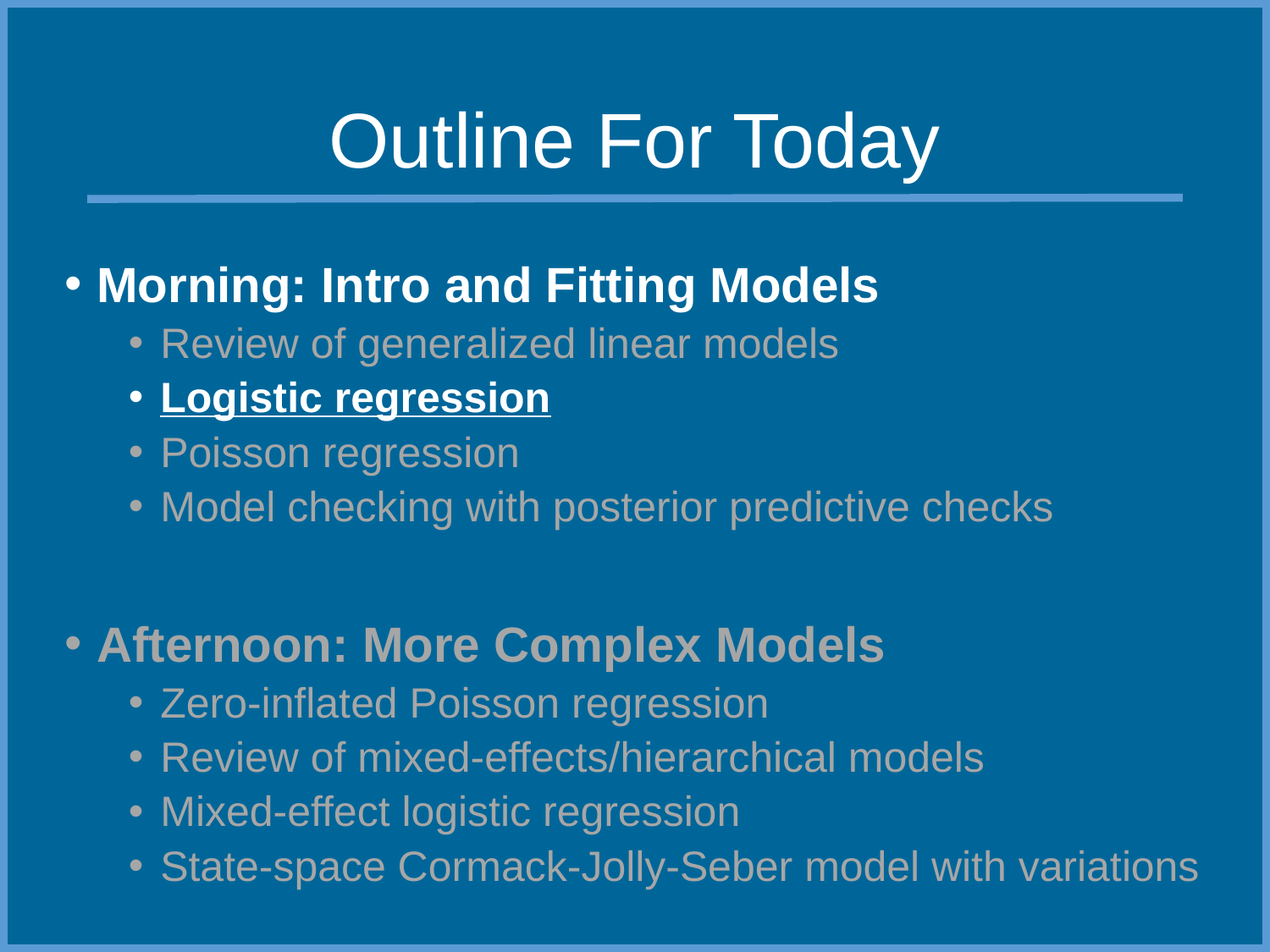

# Outline For Today
Morning: Intro and Fitting Models
Review of generalized linear models
Logistic regression
Poisson regression
Model checking with posterior predictive checks

Afternoon: More Complex Models
Zero-inflated Poisson regression
Review of mixed-effects/hierarchical models
Mixed-effect logistic regression
State-space Cormack-Jolly-Seber model with variations